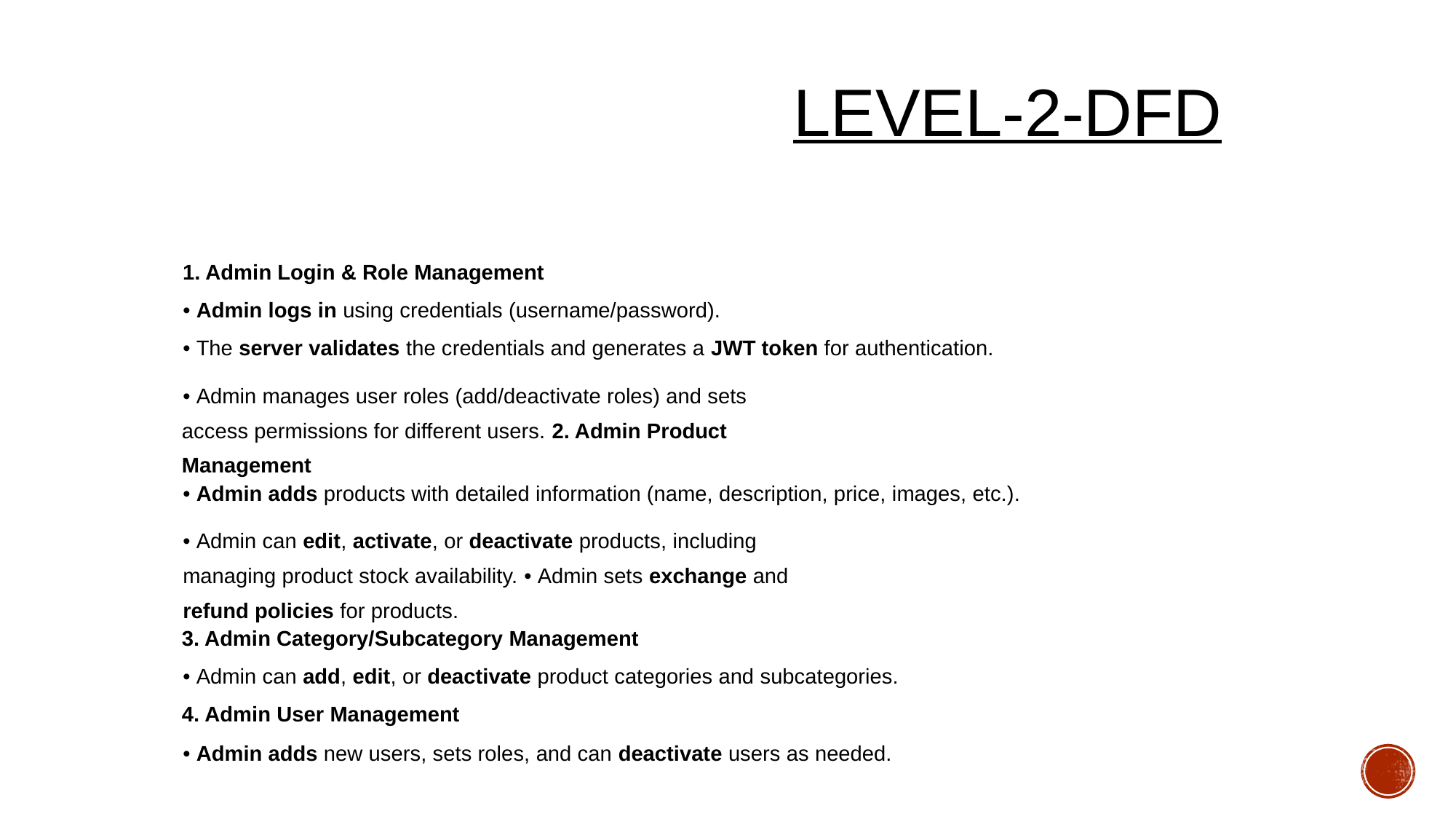

# LEVEL-2-DFD

1. Admin Login & Role Management
• Admin logs in using credentials (username/password).
• The server validates the credentials and generates a JWT token for authentication.
• Admin manages user roles (add/deactivate roles) and sets access permissions for different users. 2. Admin Product Management
• Admin adds products with detailed information (name, description, price, images, etc.).
• Admin can edit, activate, or deactivate products, including managing product stock availability. • Admin sets exchange and refund policies for products.
3. Admin Category/Subcategory Management
• Admin can add, edit, or deactivate product categories and subcategories.
4. Admin User Management
• Admin adds new users, sets roles, and can deactivate users as needed.